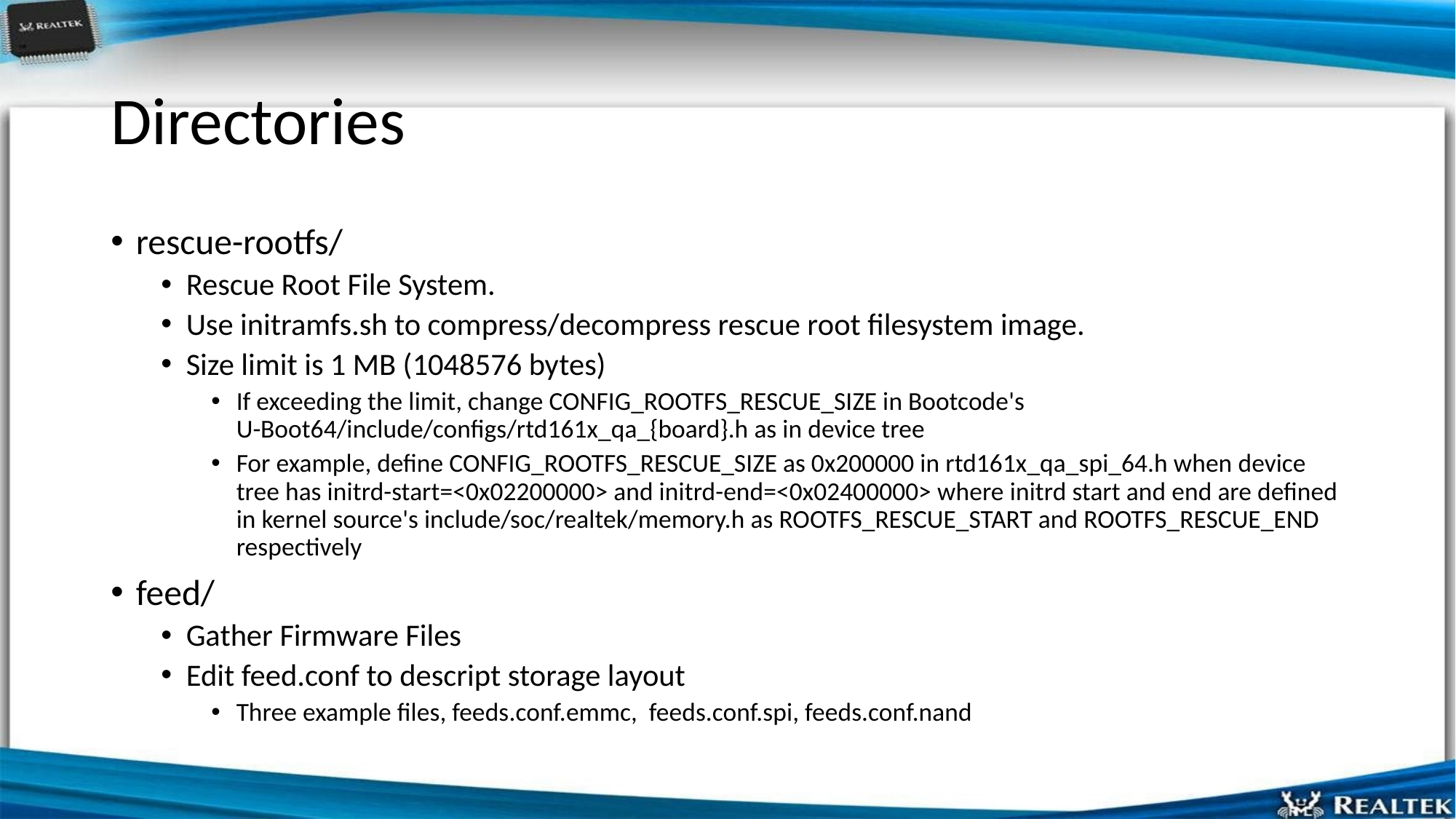

# Directories
rescue-rootfs/
Rescue Root File System.
Use initramfs.sh to compress/decompress rescue root filesystem image.
Size limit is 1 MB (1048576 bytes)
If exceeding the limit, change CONFIG_ROOTFS_RESCUE_SIZE in Bootcode's U-Boot64/include/configs/rtd161x_qa_{board}.h as in device tree
For example, define CONFIG_ROOTFS_RESCUE_SIZE as 0x200000 in rtd161x_qa_spi_64.h when device tree has initrd-start=<0x02200000> and initrd-end=<0x02400000> where initrd start and end are defined in kernel source's include/soc/realtek/memory.h as ROOTFS_RESCUE_START and ROOTFS_RESCUE_END respectively
feed/
Gather Firmware Files
Edit feed.conf to descript storage layout
Three example files, feeds.conf.emmc,  feeds.conf.spi, feeds.conf.nand